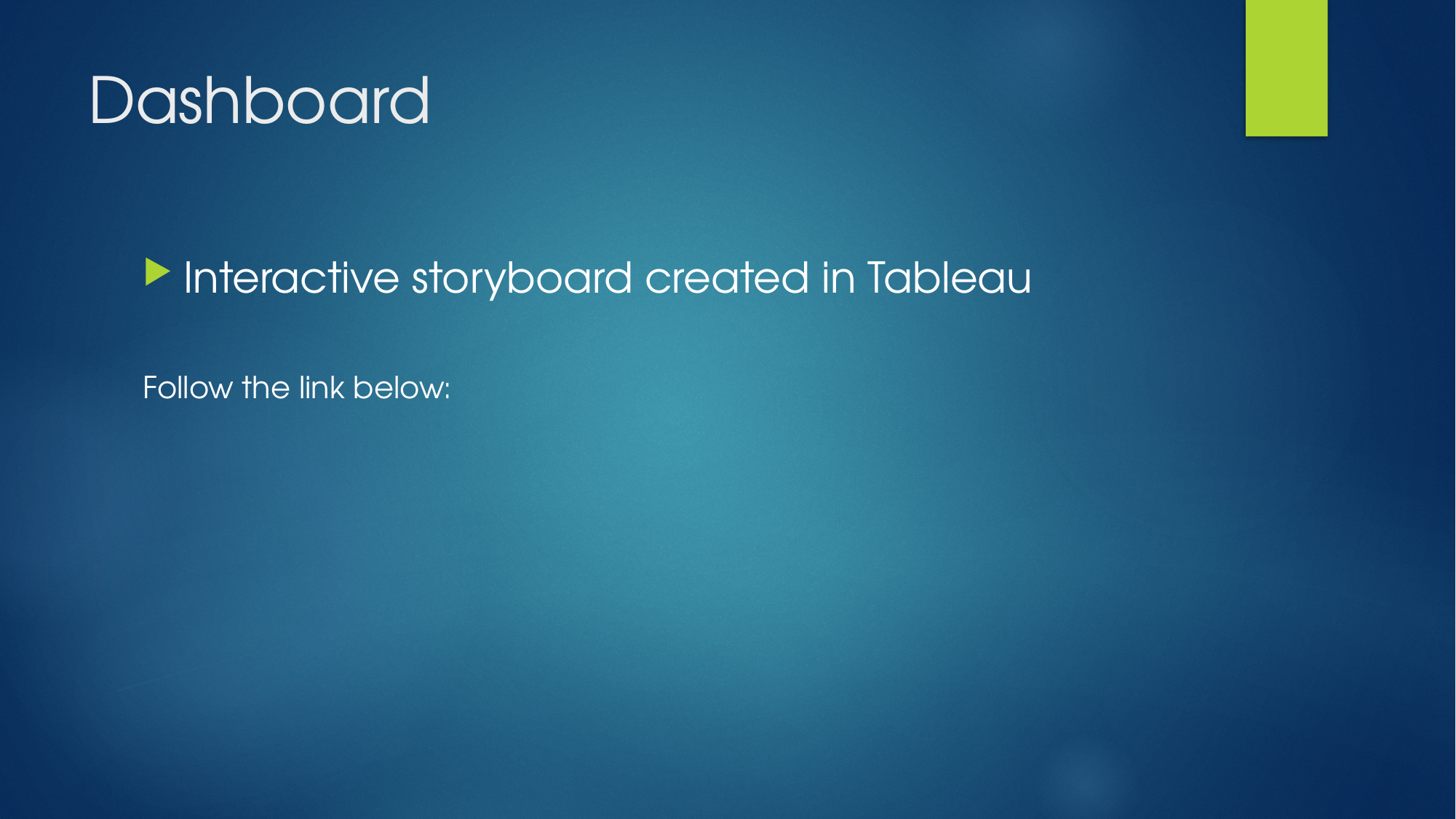

# Dashboard
Interactive storyboard created in Tableau

Follow the link below: